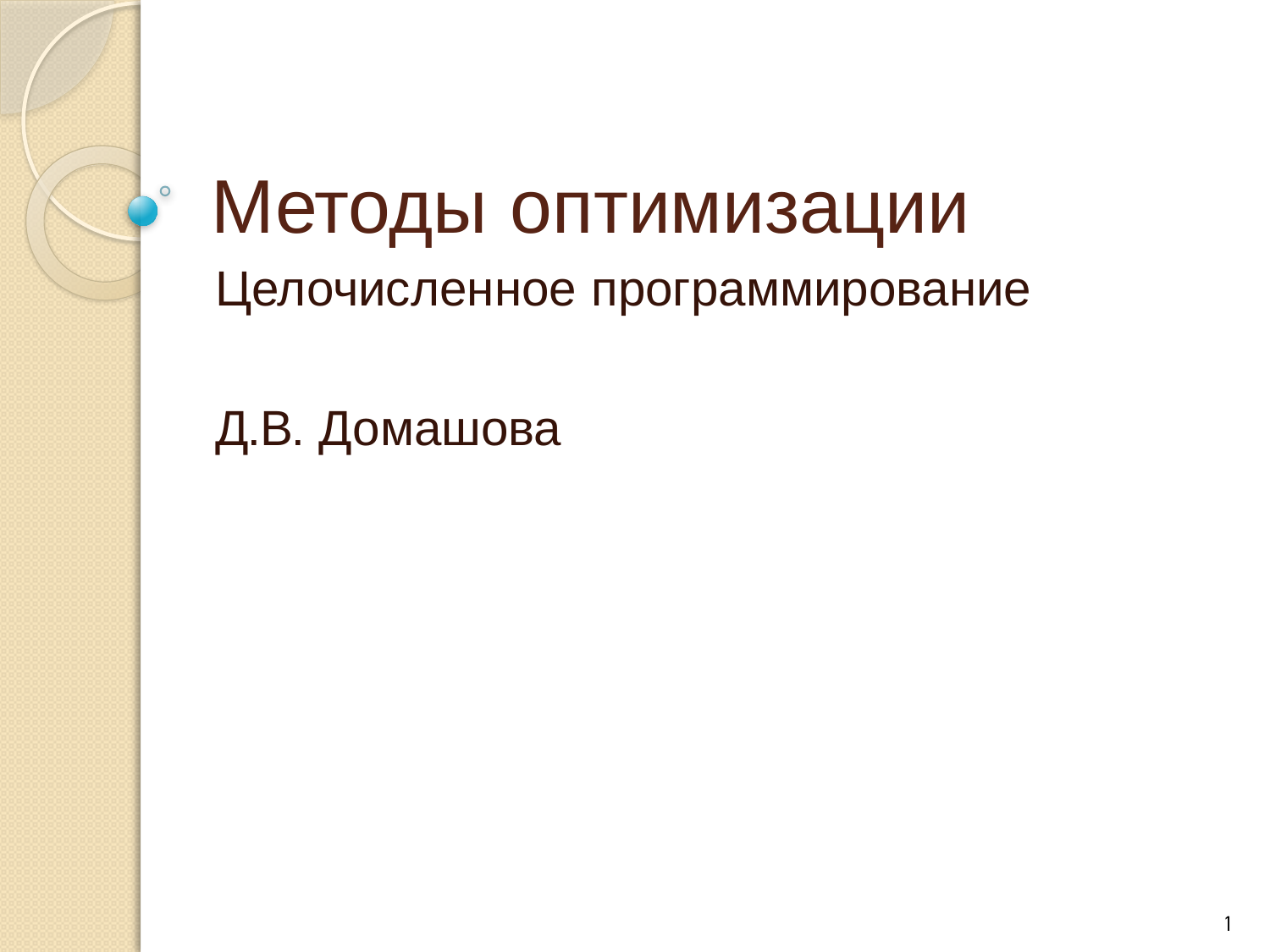

# Методы оптимизации
Целочисленное программирование

Д.В. Домашова
1